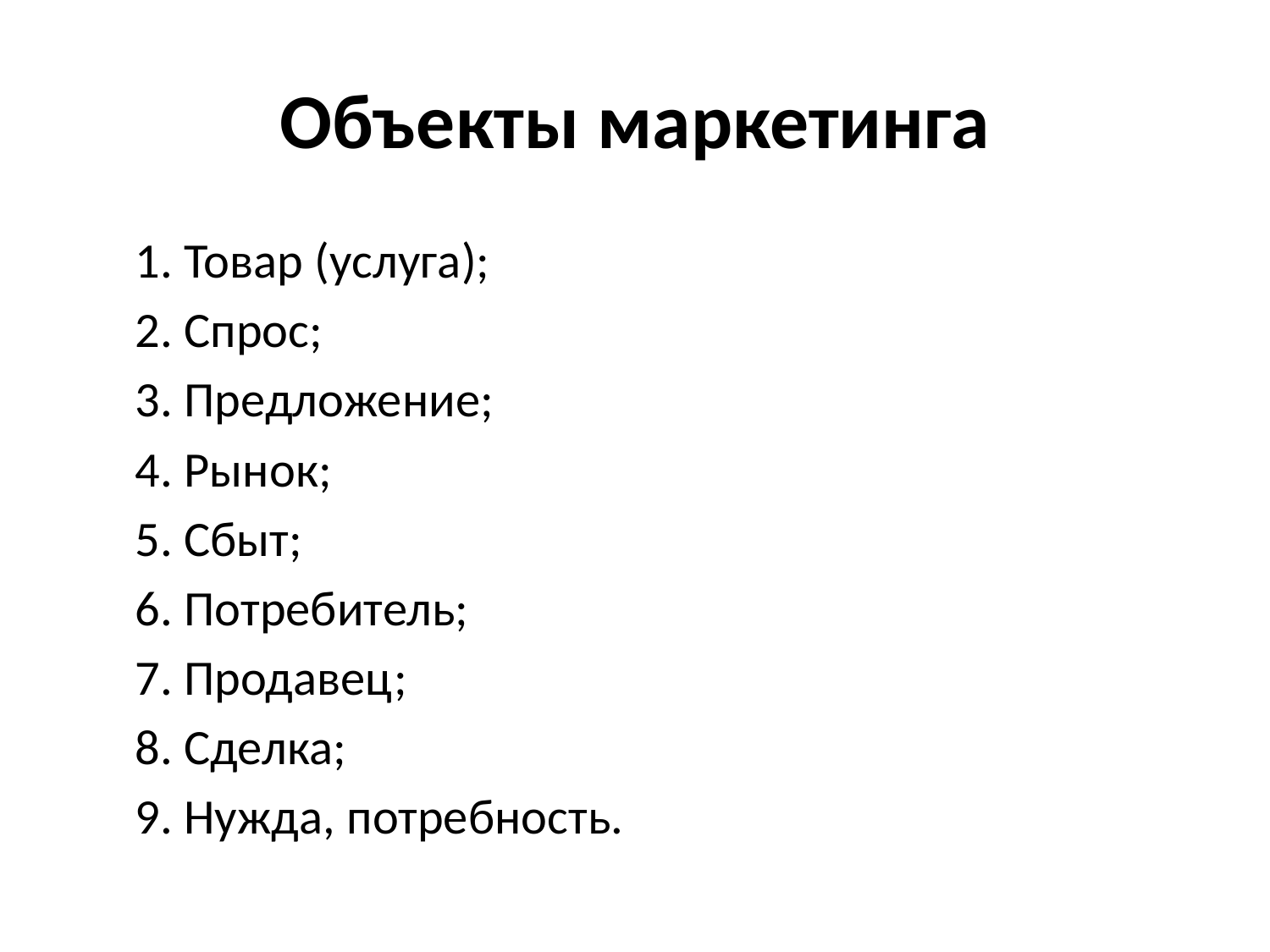

# Объекты маркетинга
1. Товар (услуга);
2. Спрос;
3. Предложение;
4. Рынок;
5. Сбыт;
6. Потребитель;
7. Продавец;
8. Сделка;
9. Нужда, потребность.